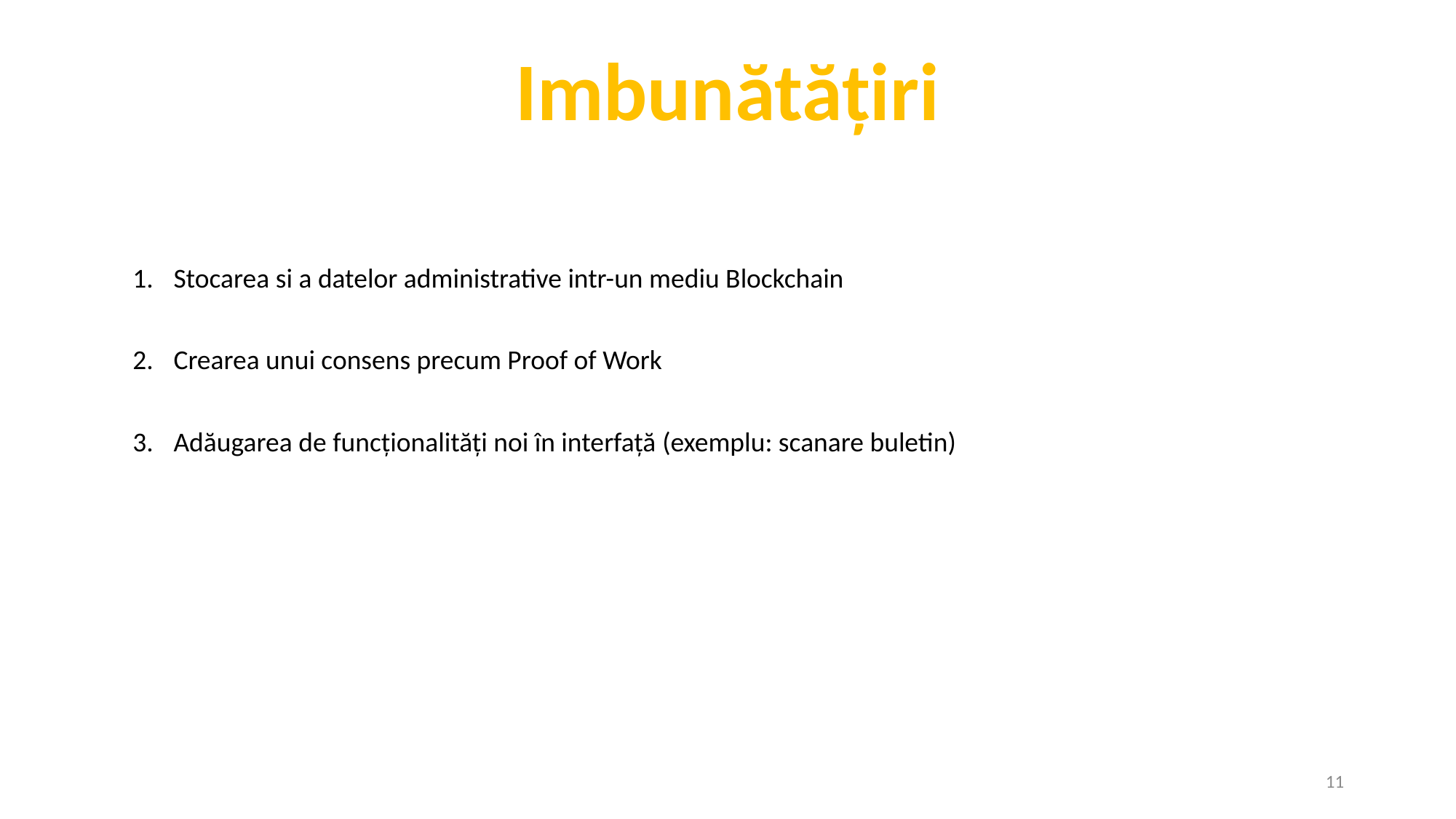

Imbunătățiri
Stocarea si a datelor administrative intr-un mediu Blockchain
Crearea unui consens precum Proof of Work
Adăugarea de funcționalități noi în interfață (exemplu: scanare buletin)
11